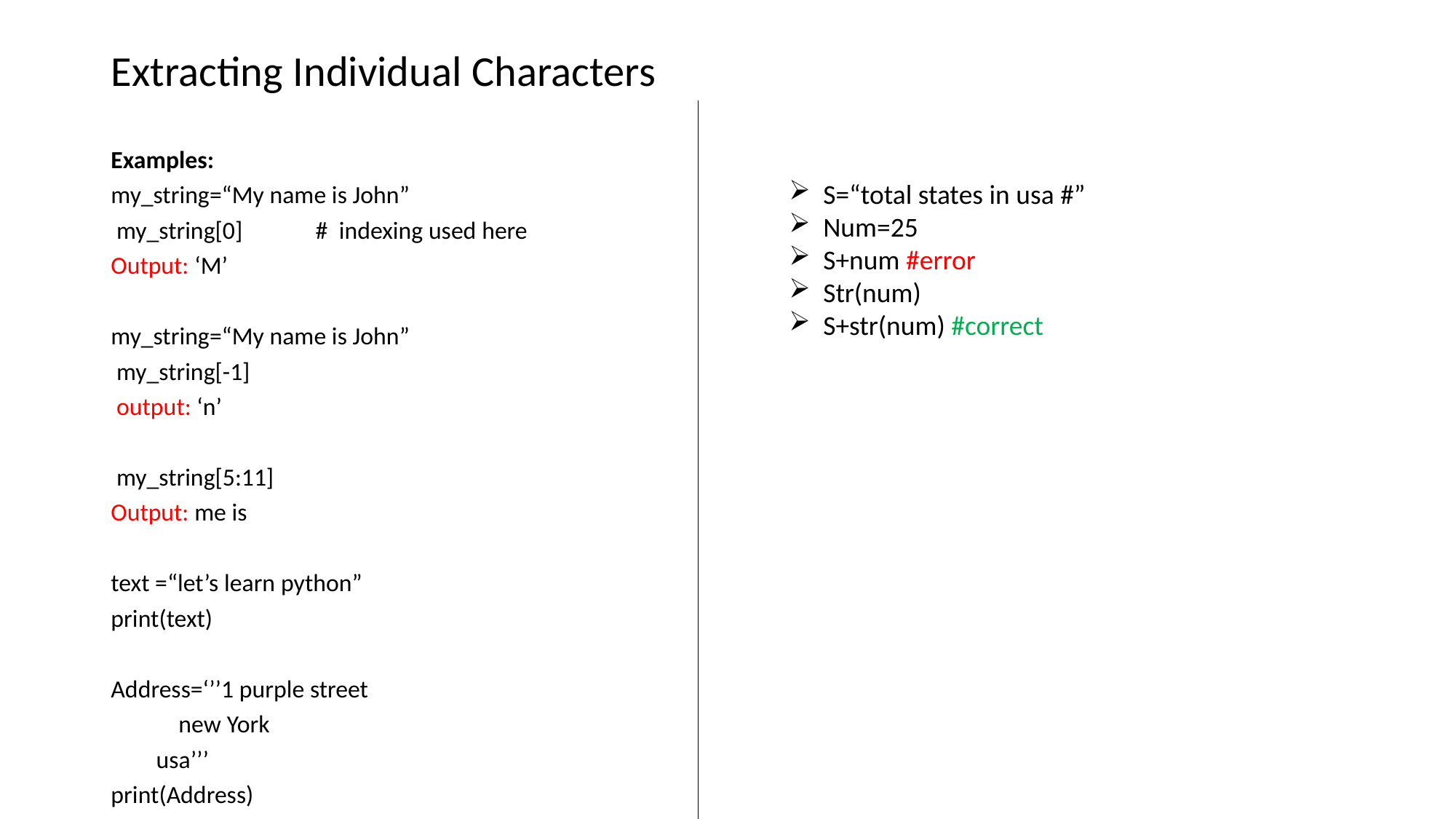

# Extracting Individual Characters
Examples:
my_string=“My name is John”
 my_string[0]             #  indexing used here
Output: ‘M’

my_string=“My name is John”
 my_string[-1]
 output: ‘n’

 my_string[5:11]
Output: me is

text =“let’s learn python”
print(text)

Address=‘’’1 purple street
            new York
        usa’’’
print(Address)
S=“total states in usa #”
Num=25
S+num #error
Str(num)
S+str(num) #correct